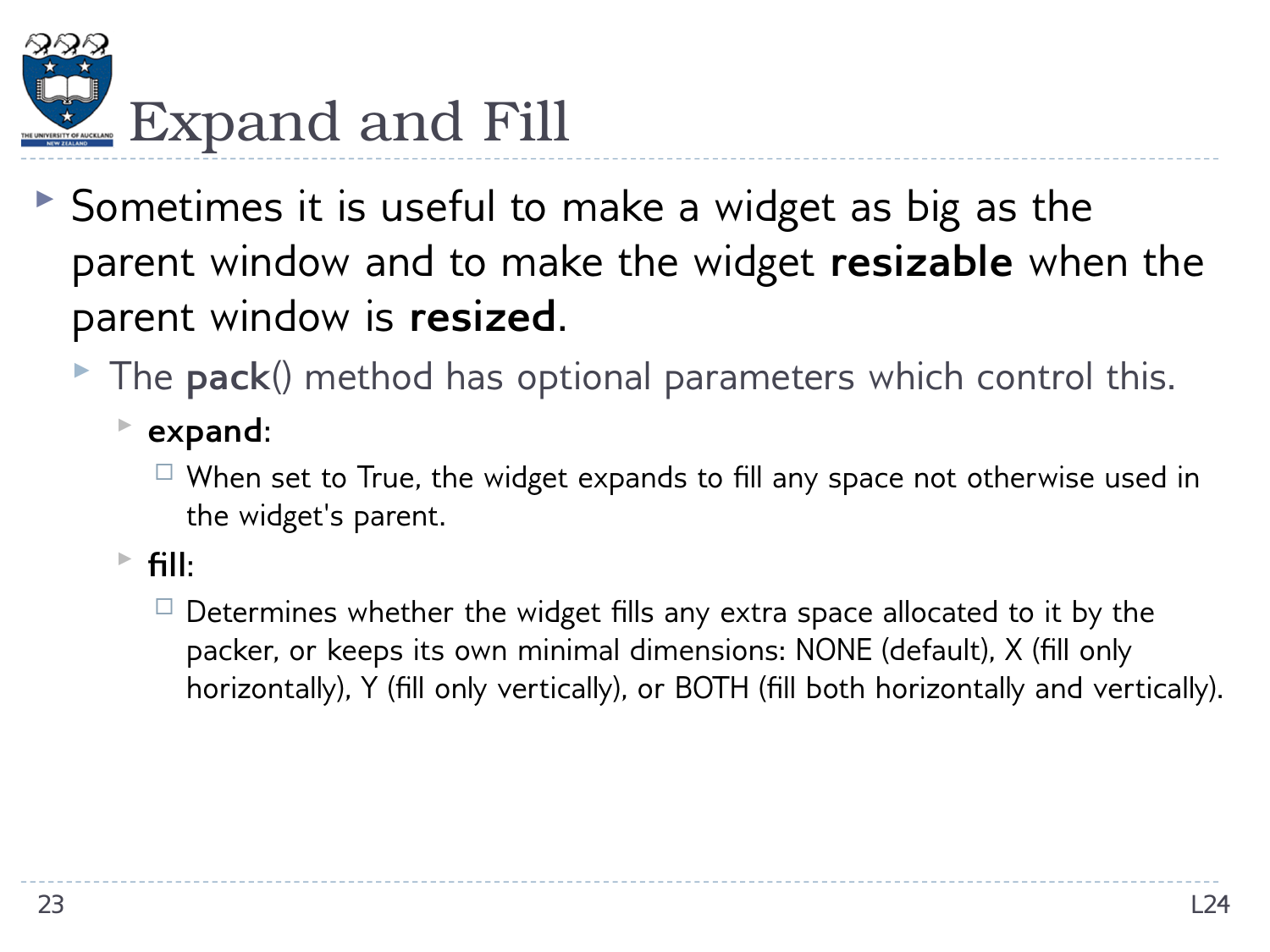

# Expand and Fill
Sometimes it is useful to make a widget as big as the parent window and to make the widget resizable when the parent window is resized.
The pack() method has optional parameters which control this.
expand:
When set to True, the widget expands to fill any space not otherwise used in the widget's parent.
fill:
Determines whether the widget fills any extra space allocated to it by the packer, or keeps its own minimal dimensions: NONE (default), X (fill only horizontally), Y (fill only vertically), or BOTH (fill both horizontally and vertically).

23
L24